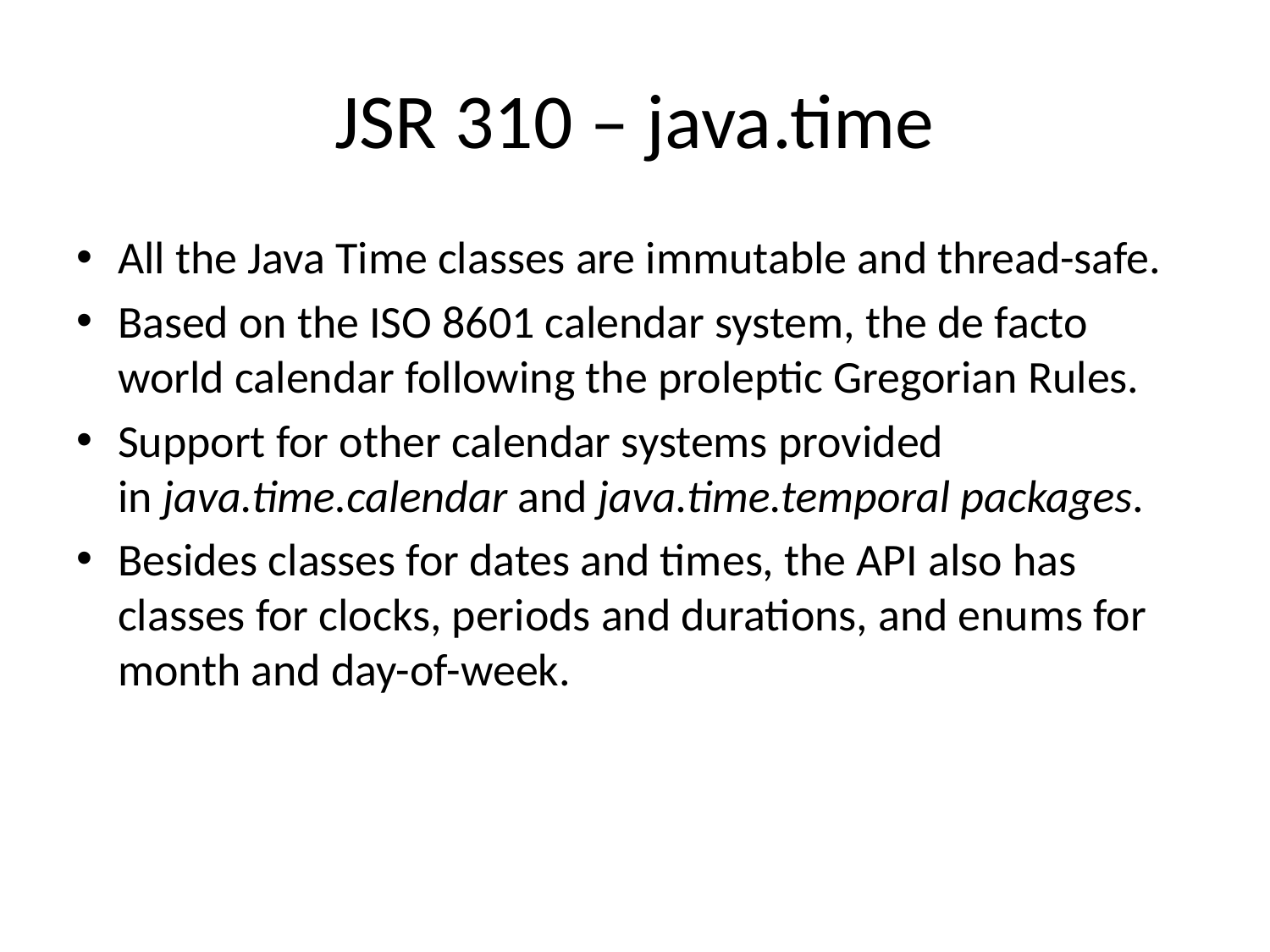

# JSR 310 – java.time
All the Java Time classes are immutable and thread-safe.
Based on the ISO 8601 calendar system, the de facto world calendar following the proleptic Gregorian Rules.
Support for other calendar systems provided in java.time.calendar and java.time.temporal packages.
Besides classes for dates and times, the API also has classes for clocks, periods and durations, and enums for month and day-of-week.